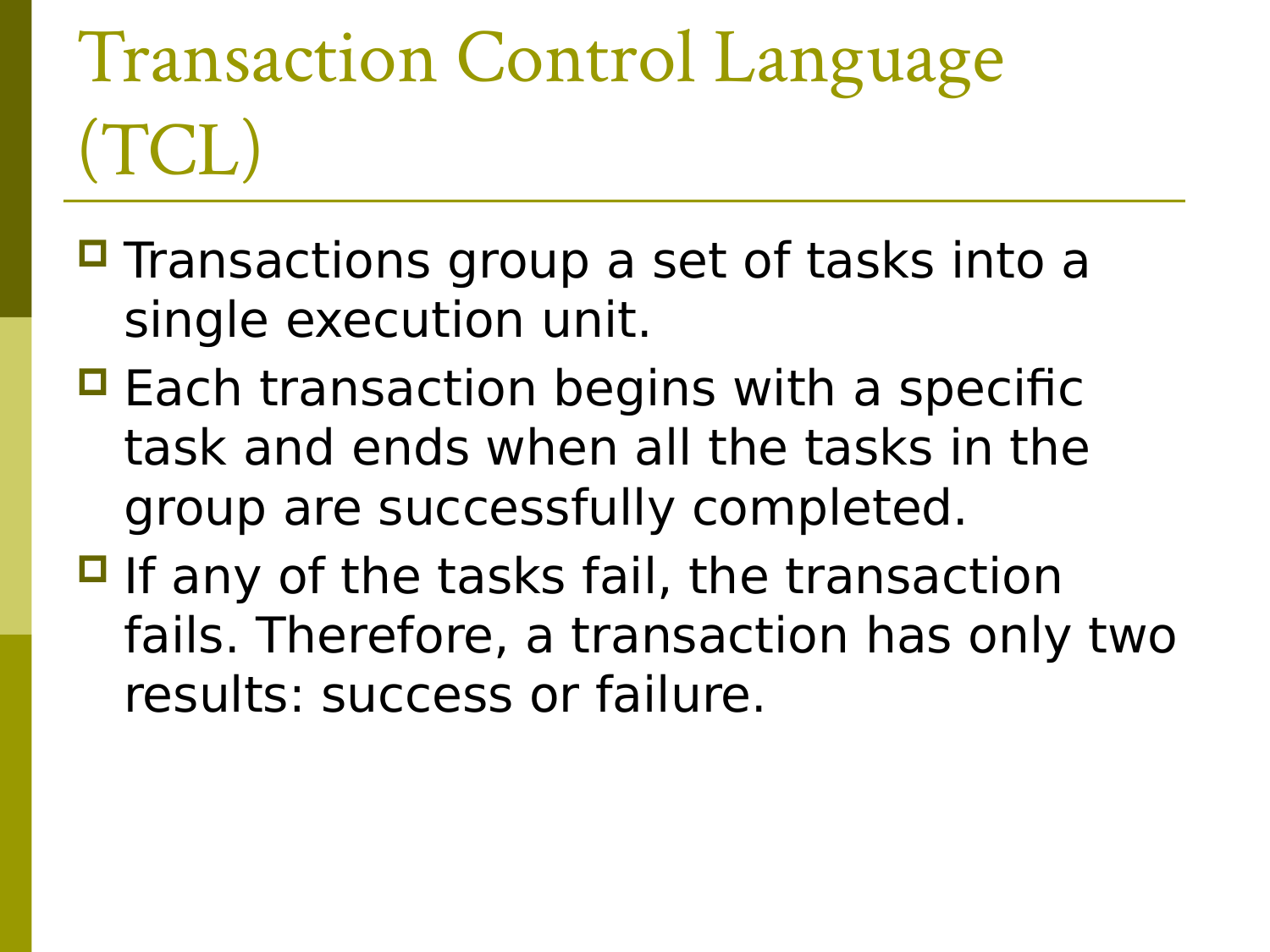

# Transaction Control Language (TCL)
Transactions group a set of tasks into a single execution unit.
Each transaction begins with a specific task and ends when all the tasks in the group are successfully completed.
If any of the tasks fail, the transaction fails. Therefore, a transaction has only two results: success or failure.